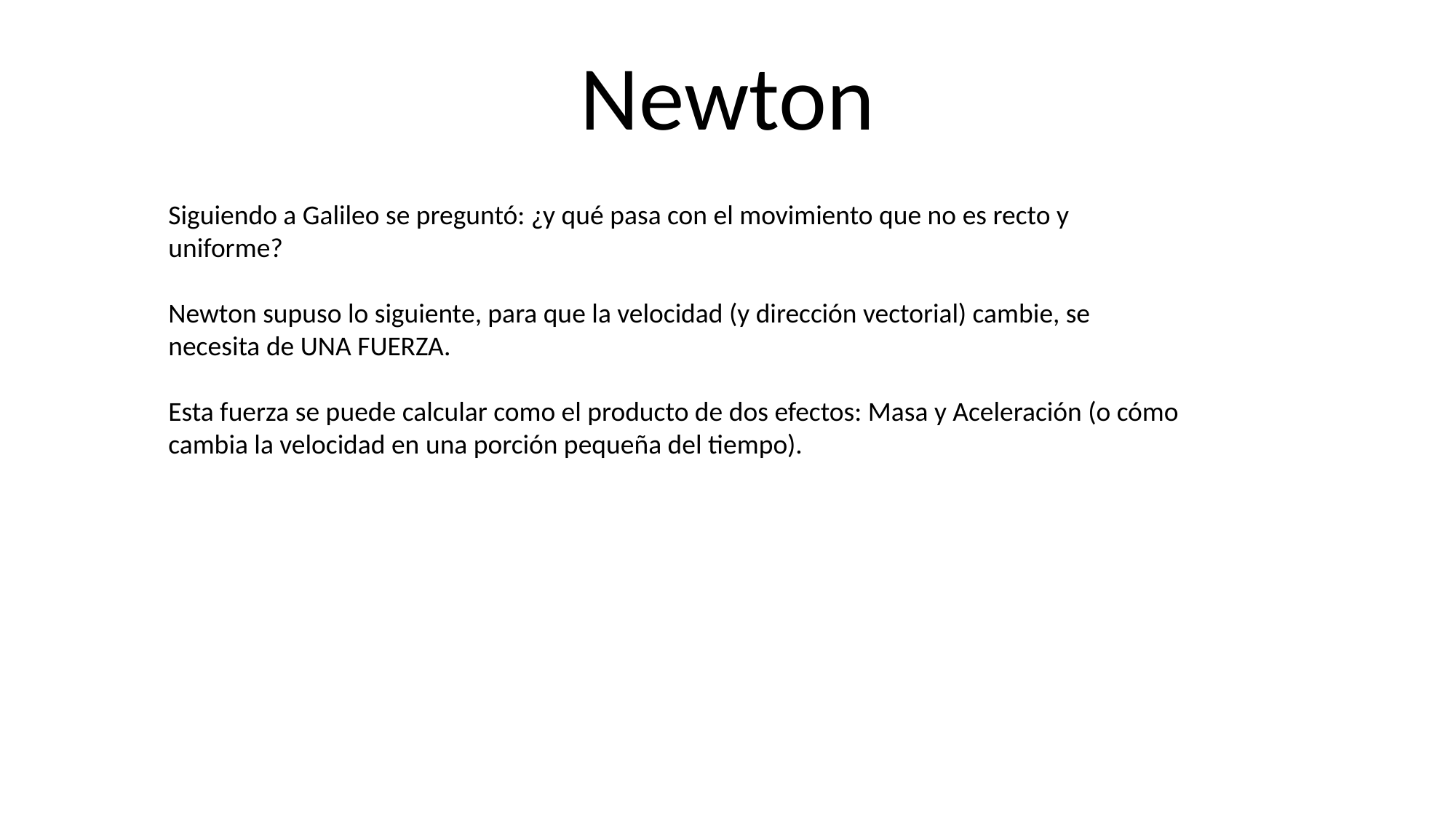

# Newton
Siguiendo a Galileo se preguntó: ¿y qué pasa con el movimiento que no es recto y uniforme?

Newton supuso lo siguiente, para que la velocidad (y dirección vectorial) cambie, se necesita de UNA FUERZA.

Esta fuerza se puede calcular como el producto de dos efectos: Masa y Aceleración (o cómo cambia la velocidad en una porción pequeña del tiempo).